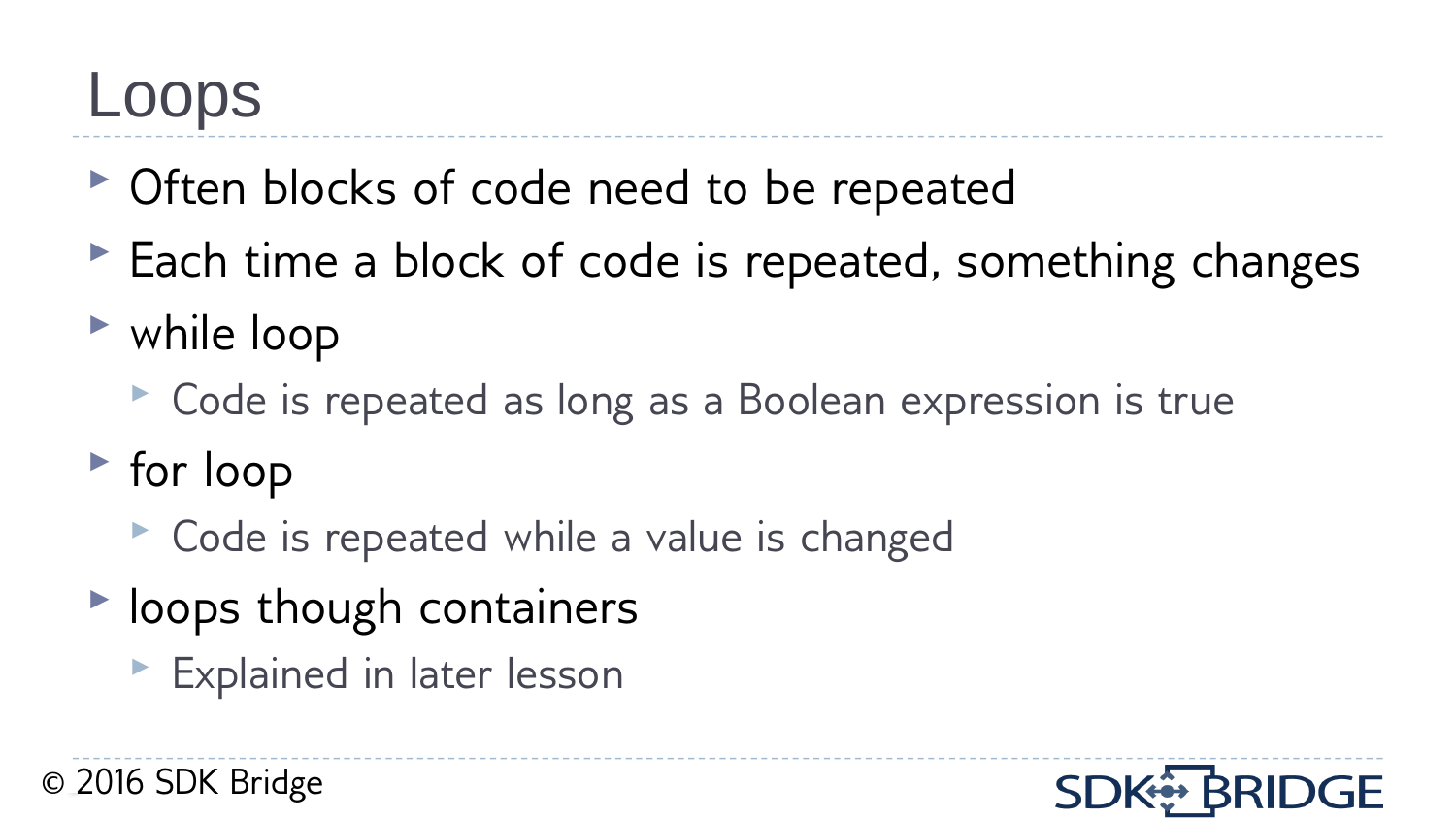

# Loops
Often blocks of code need to be repeated
Each time a block of code is repeated, something changes
while loop
Code is repeated as long as a Boolean expression is true
for loop
Code is repeated while a value is changed
loops though containers
Explained in later lesson